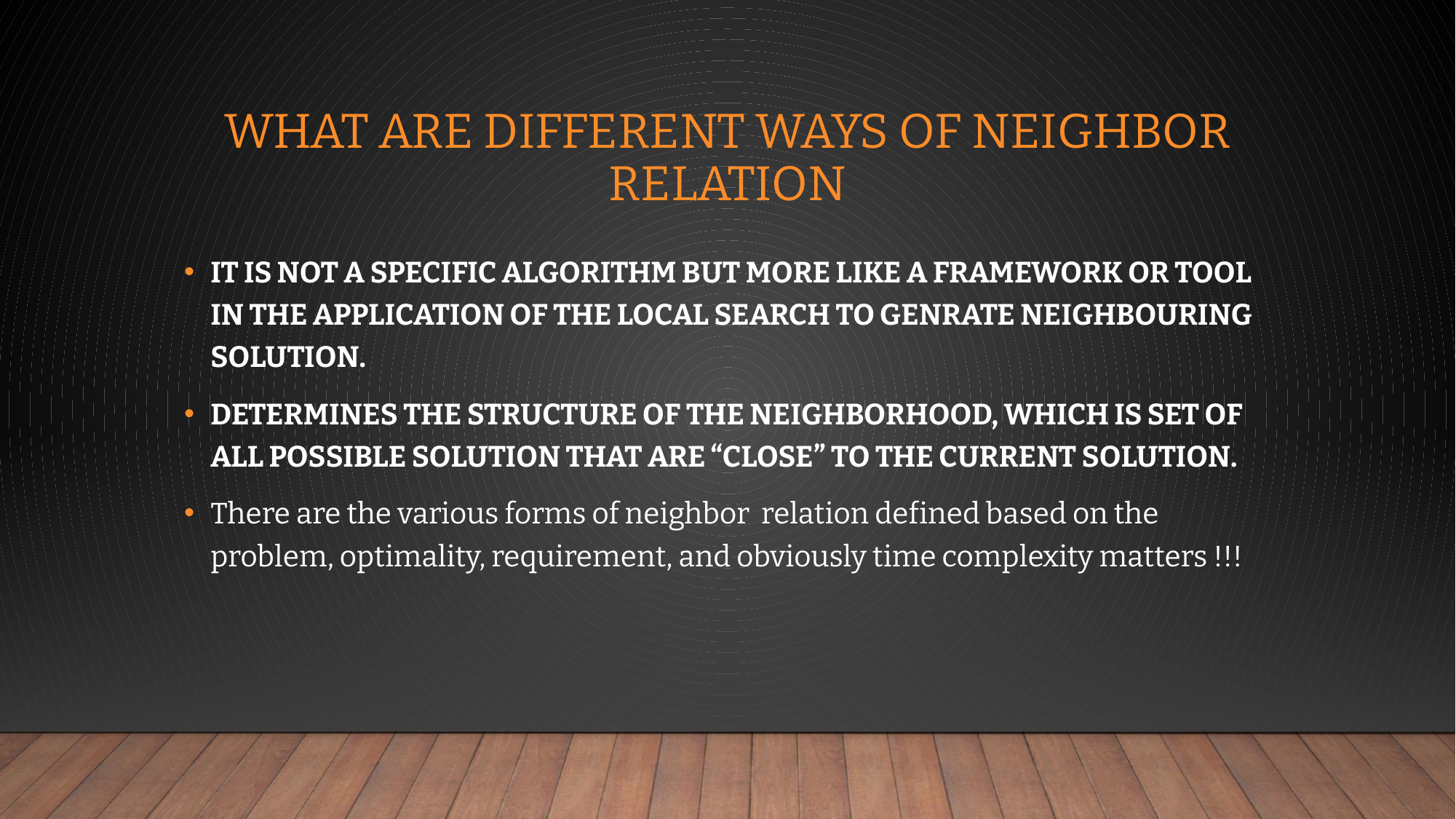

# What are different ways of neighbor relation
IT IS NOT A SPECIFIC ALGORITHM BUT MORE LIKE A FRAMEWORK OR TOOL IN THE APPLICATION OF THE LOCAL SEARCH TO GENRATE NEIGHBOURING SOLUTION.
DETERMINES THE STRUCTURE OF THE NEIGHBORHOOD, WHICH IS SET OF ALL POSSIBLE SOLUTION THAT ARE “CLOSE” TO THE CURRENT SOLUTION.
There are the various forms of neighbor  relation defined based on the problem, optimality, requirement, and obviously time complexity matters !!!